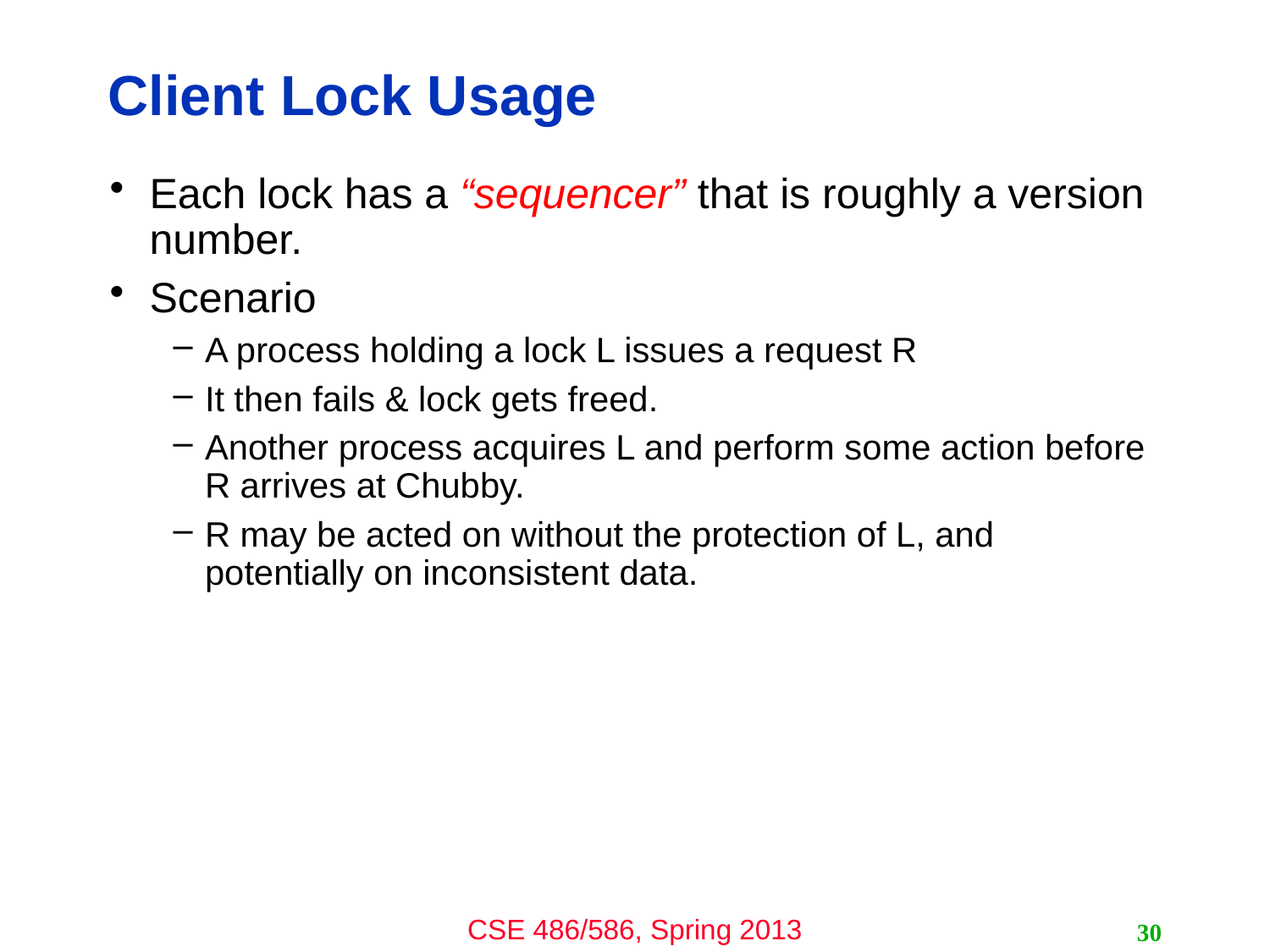

# Client Lock Usage
Each lock has a “sequencer” that is roughly a version number.
Scenario
A process holding a lock L issues a request R
It then fails & lock gets freed.
Another process acquires L and perform some action before R arrives at Chubby.
R may be acted on without the protection of L, and potentially on inconsistent data.
30